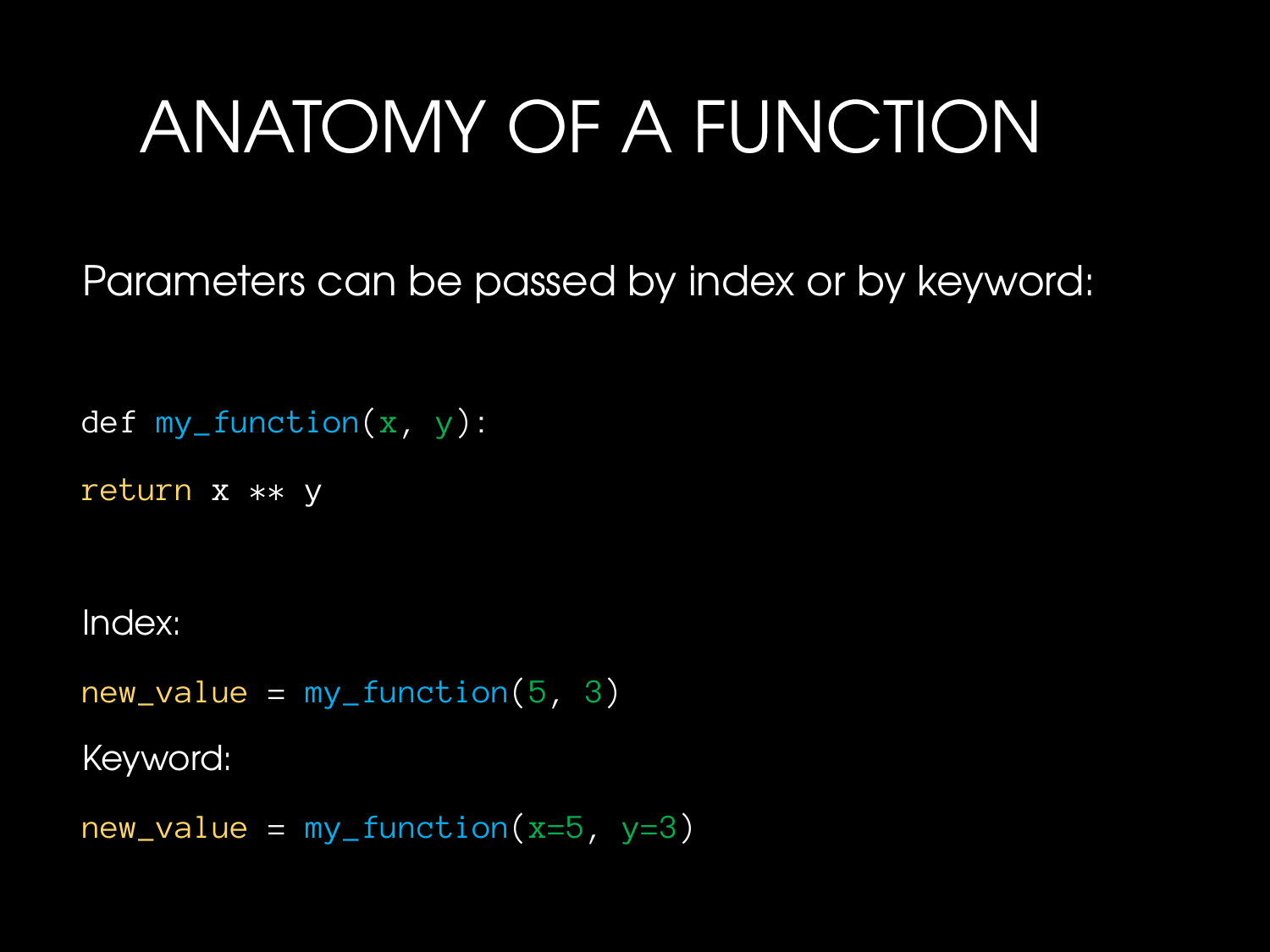

# Anatomy of a function
Parameters can be passed by index or by keyword:

def my_function(x, y):
	return x ** y

Index:
	new_value = my_function(5, 3)
Keyword:
	new_value = my_function(x=5, y=3)